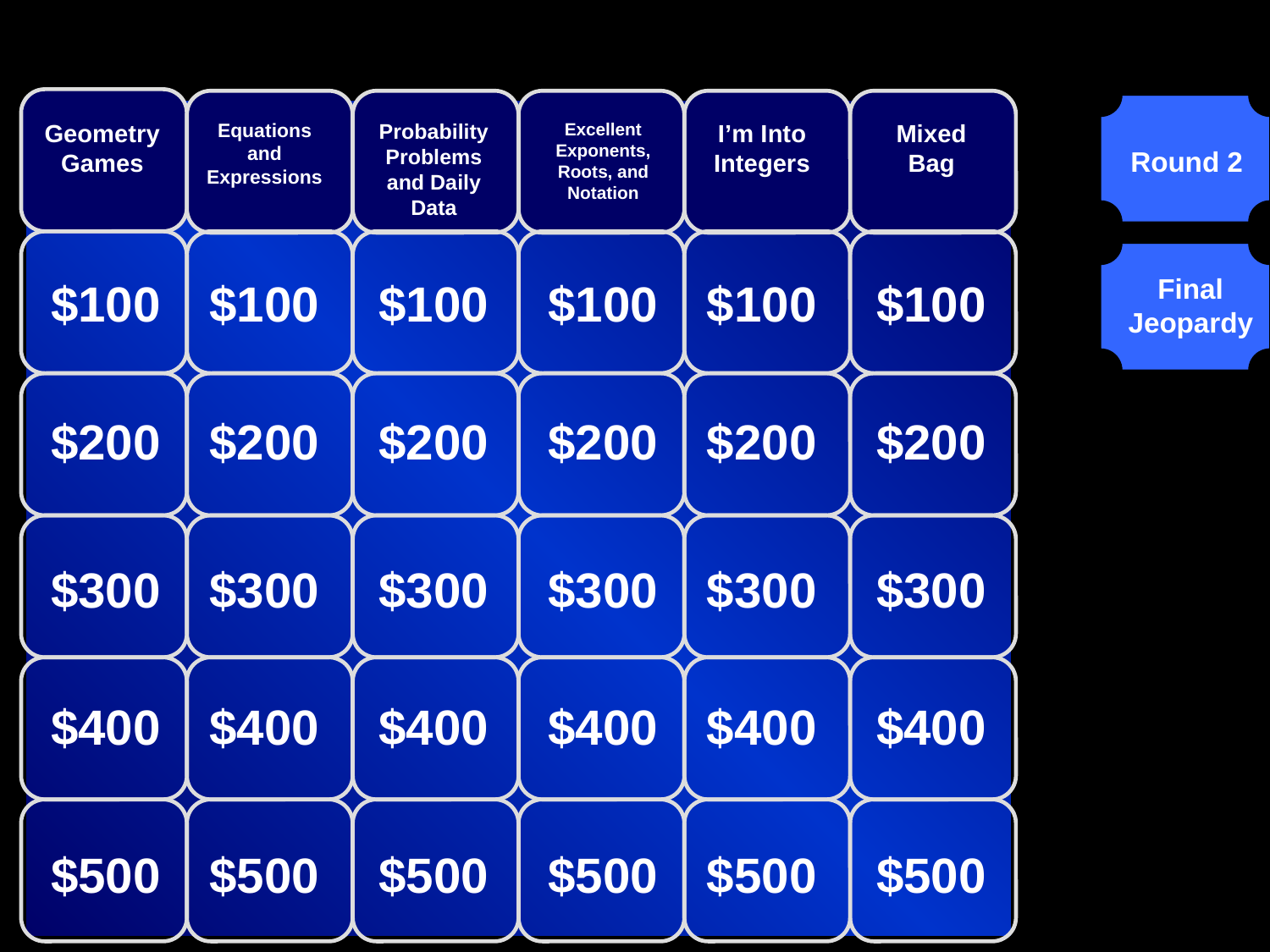

Geometry Games
Equations and Expressions
Probability Problems and Daily Data
Excellent Exponents, Roots, and Notation
I’m Into Integers
Mixed Bag
Round 2

Final Jeopardy
$100
$100
$100
$100
$100
$100

$200
$200
$200
$200
$200
$200

$300
$300
$300
$300
$300
$300

$400
$400
$400
$400
$400
$400

$500
$500
$500
$500
$500
$500